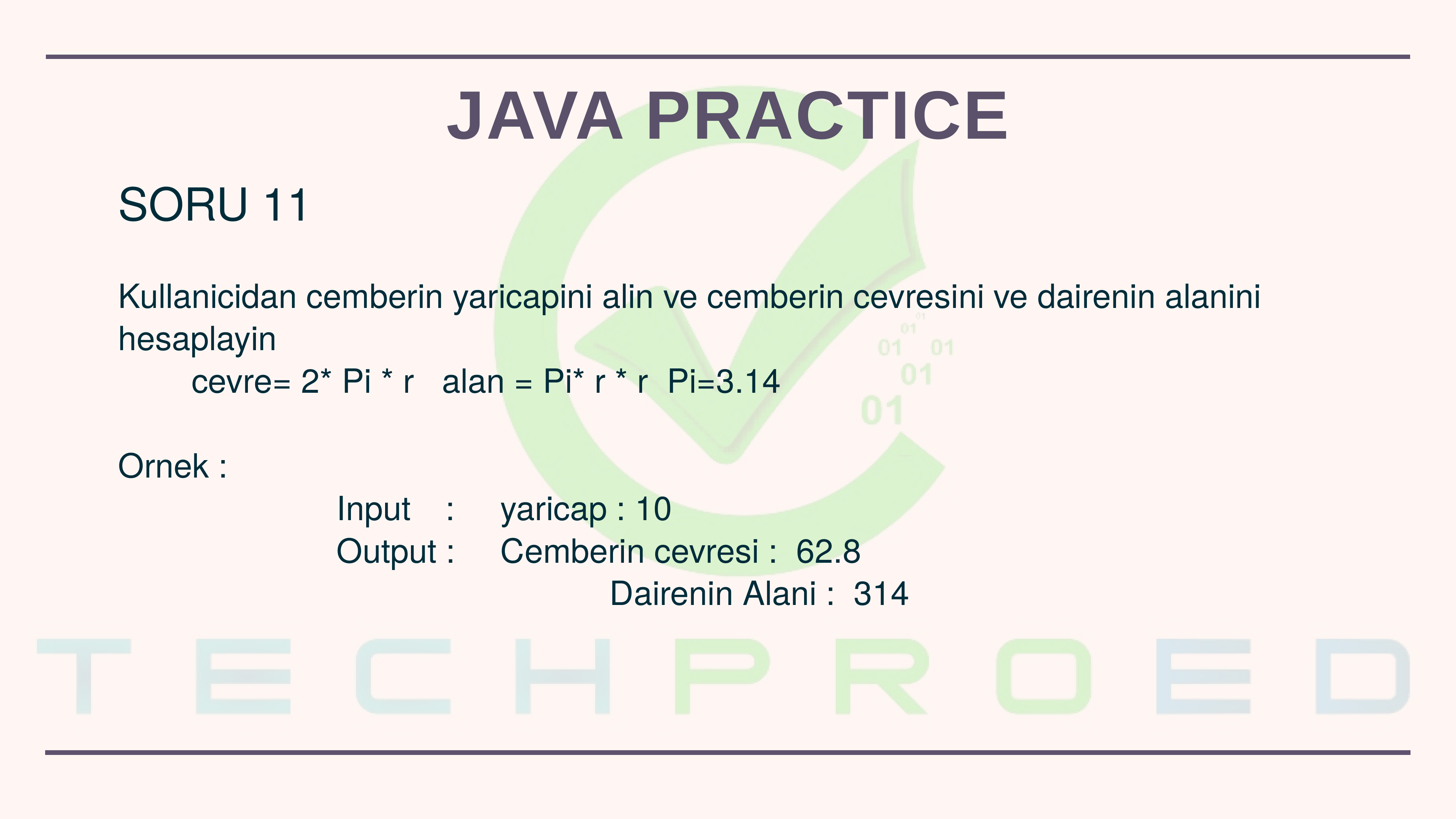

# Java practice
SORU 11

Kullanicidan cemberin yaricapini alin ve cemberin cevresini ve dairenin alanini hesaplayin
	  cevre= 2* Pi * r   alan = Pi* r * r  Pi=3.14

Ornek :
				Input 	: 	yaricap : 10
				Output : 	Cemberin cevresi :  62.8
									Dairenin Alani :  314